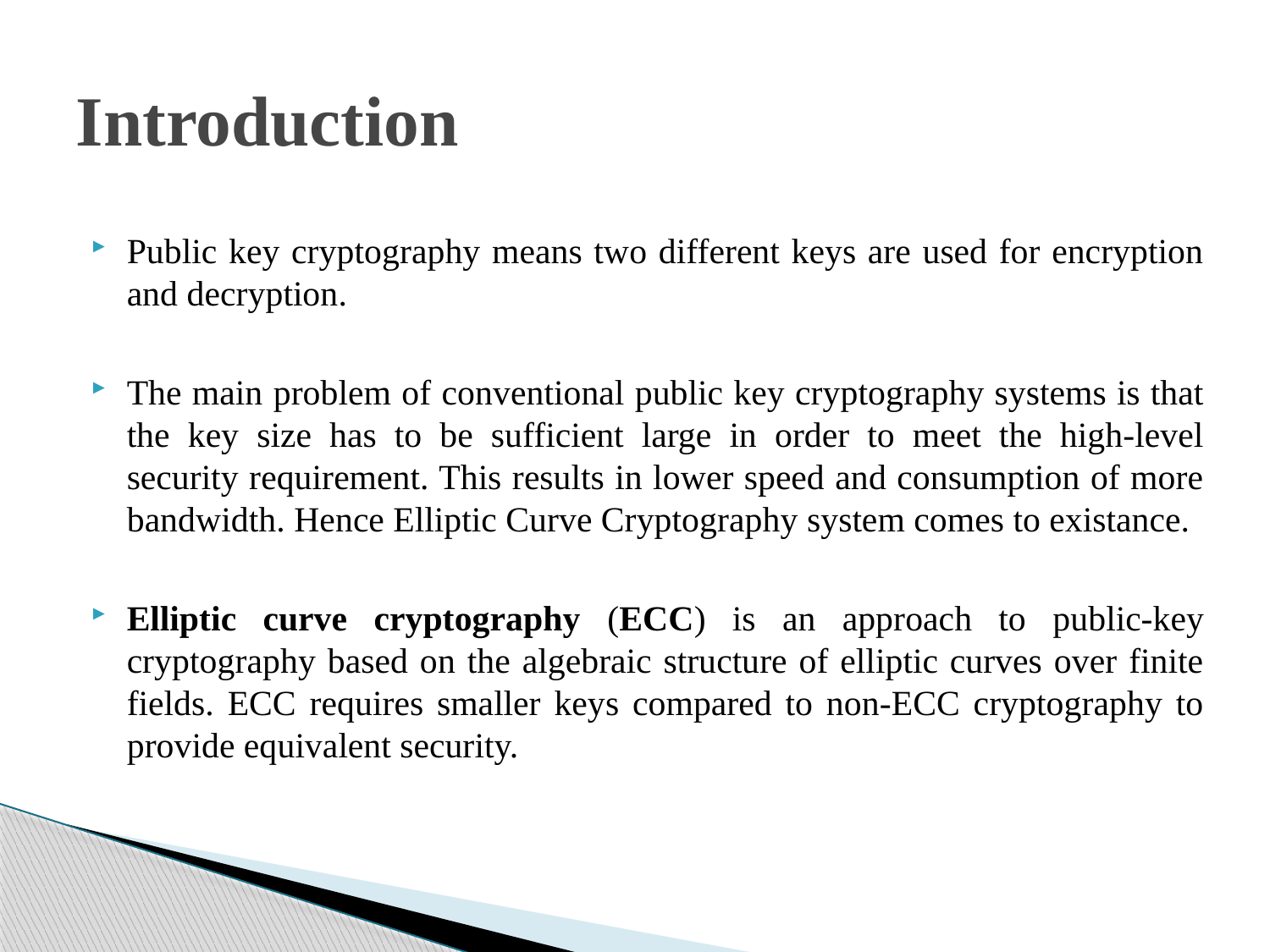

# Introduction
Public key cryptography means two different keys are used for encryption and decryption.

The main problem of conventional public key cryptography systems is that the key size has to be sufficient large in order to meet the high-level security requirement. This results in lower speed and consumption of more bandwidth. Hence Elliptic Curve Cryptography system comes to existance.

Elliptic curve cryptography (ECC) is an approach to public-key cryptography based on the algebraic structure of elliptic curves over finite fields. ECC requires smaller keys compared to non-ECC cryptography to provide equivalent security.